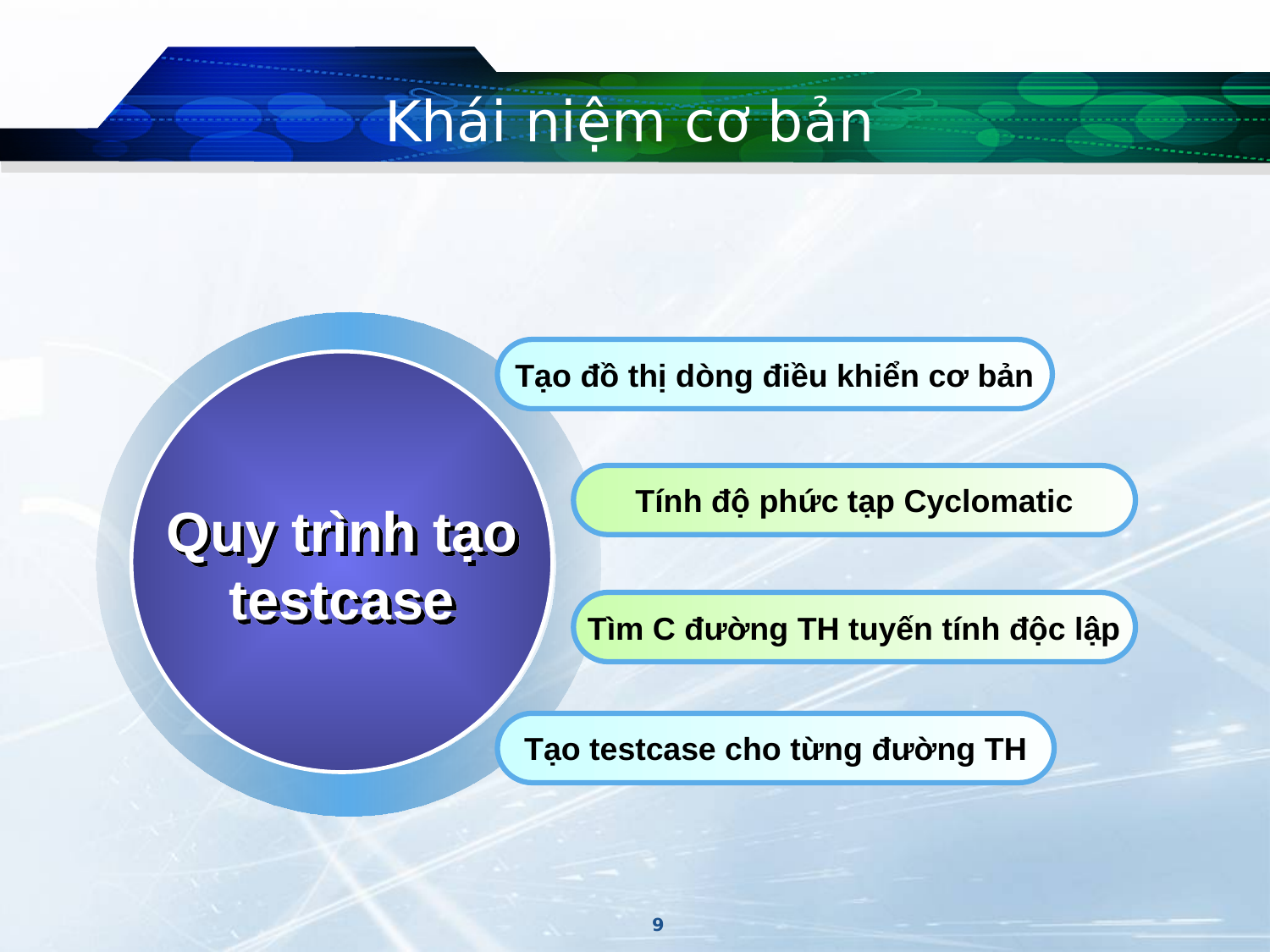

# Khái niệm cơ bản

Tạo đồ thị dòng điều khiển cơ bản

Tính độ phức tạp Cyclomatic
Quy trình tạo
testcase
Tìm C đường TH tuyến tính độc lập
Tạo testcase cho từng đường TH
9